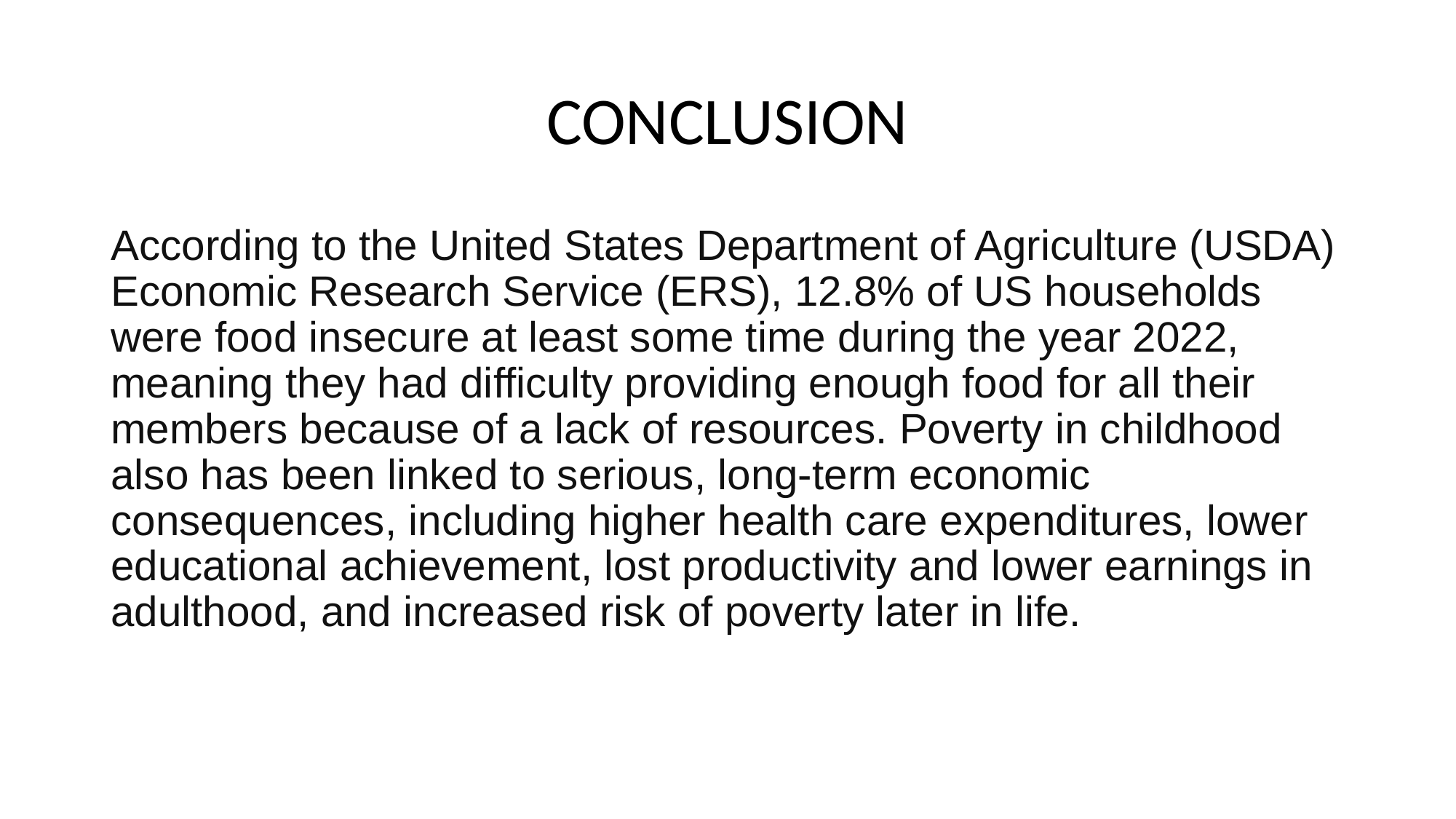

# CONCLUSION
According to the United States Department of Agriculture (USDA) Economic Research Service (ERS), 12.8% of US households were food insecure at least some time during the year 2022, meaning they had difficulty providing enough food for all their members because of a lack of resources. Poverty in childhood also has been linked to serious, long-term economic consequences, including higher health care expenditures, lower educational achievement, lost productivity and lower earnings in adulthood, and increased risk of poverty later in life.